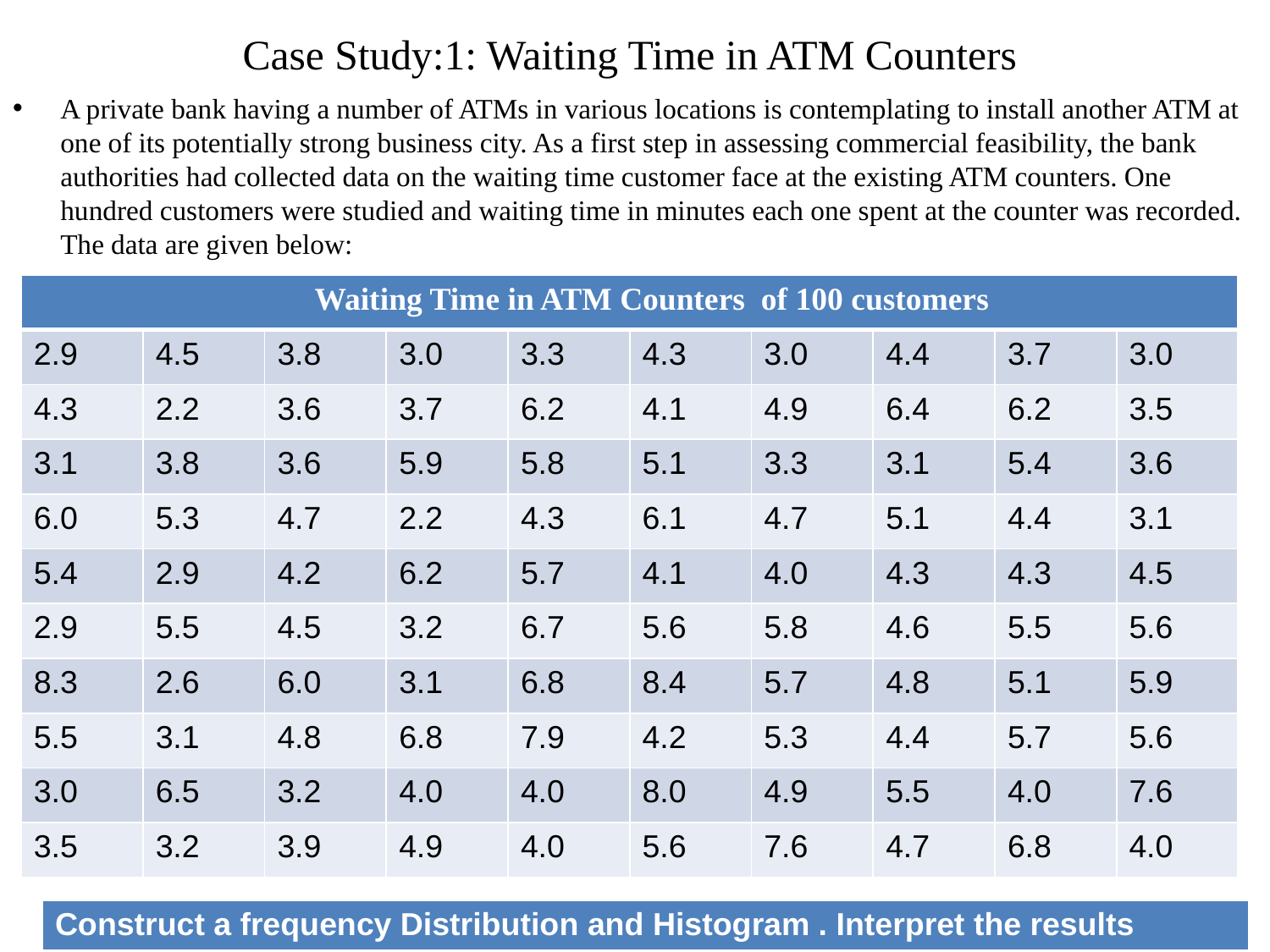

# Case Study:1: Waiting Time in ATM Counters
A private bank having a number of ATMs in various locations is contemplating to install another ATM at one of its potentially strong business city. As a first step in assessing commercial feasibility, the bank authorities had collected data on the waiting time customer face at the existing ATM counters. One hundred customers were studied and waiting time in minutes each one spent at the counter was recorded. The data are given below:

| Waiting Time in ATM Counters of 100 customers |  |  |  |  |  |  |  |  |  |
| --- | --- | --- | --- | --- | --- | --- | --- | --- | --- |
| 2.9 | 4.5 | 3.8 | 3.0 | 3.3 | 4.3 | 3.0 | 4.4 | 3.7 | 3.0 |
| 4.3 | 2.2 | 3.6 | 3.7 | 6.2 | 4.1 | 4.9 | 6.4 | 6.2 | 3.5 |
| 3.1 | 3.8 | 3.6 | 5.9 | 5.8 | 5.1 | 3.3 | 3.1 | 5.4 | 3.6 |
| 6.0 | 5.3 | 4.7 | 2.2 | 4.3 | 6.1 | 4.7 | 5.1 | 4.4 | 3.1 |
| 5.4 | 2.9 | 4.2 | 6.2 | 5.7 | 4.1 | 4.0 | 4.3 | 4.3 | 4.5 |
| 2.9 | 5.5 | 4.5 | 3.2 | 6.7 | 5.6 | 5.8 | 4.6 | 5.5 | 5.6 |
| 8.3 | 2.6 | 6.0 | 3.1 | 6.8 | 8.4 | 5.7 | 4.8 | 5.1 | 5.9 |
| 5.5 | 3.1 | 4.8 | 6.8 | 7.9 | 4.2 | 5.3 | 4.4 | 5.7 | 5.6 |
| 3.0 | 6.5 | 3.2 | 4.0 | 4.0 | 8.0 | 4.9 | 5.5 | 4.0 | 7.6 |
| 3.5 | 3.2 | 3.9 | 4.9 | 4.0 | 5.6 | 7.6 | 4.7 | 6.8 | 4.0 |
| Construct a frequency Distribution and Histogram . Interpret the results |
| --- |